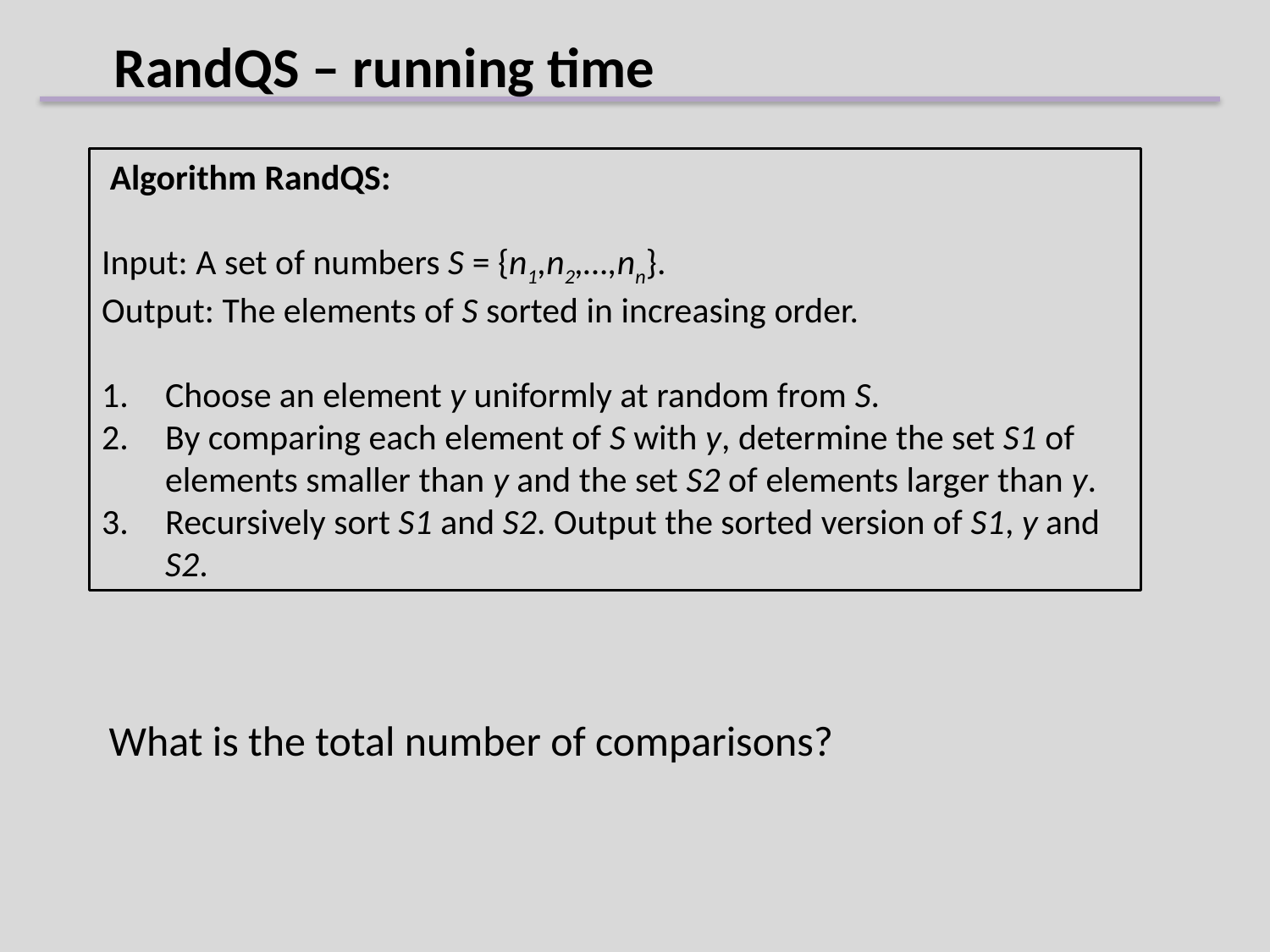

# RandQS – running time
 Algorithm RandQS:

Input: A set of numbers S = {n1,n2,…,nn}.
Output: The elements of S sorted in increasing order.

Choose an element y uniformly at random from S.
By comparing each element of S with y, determine the set S1 of elements smaller than y and the set S2 of elements larger than y.
Recursively sort S1 and S2. Output the sorted version of S1, y and S2.
 What is the total number of comparisons?